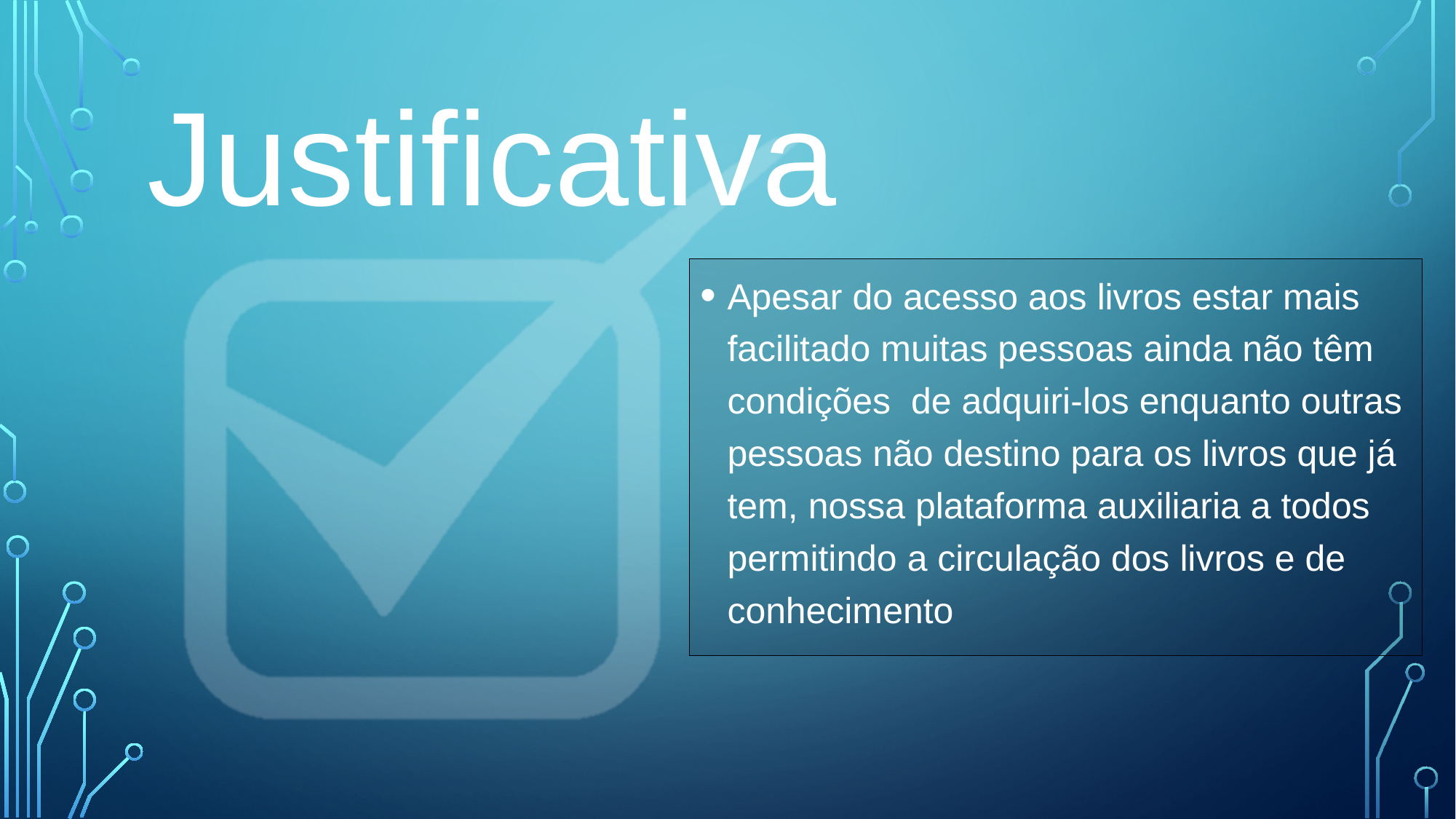

# Justificativa

Apesar do acesso aos livros estar mais facilitado muitas pessoas ainda não têm condições  de adquiri-los enquanto outras pessoas não destino para os livros que já tem, nossa plataforma auxiliaria a todos permitindo a circulação dos livros e de conhecimento